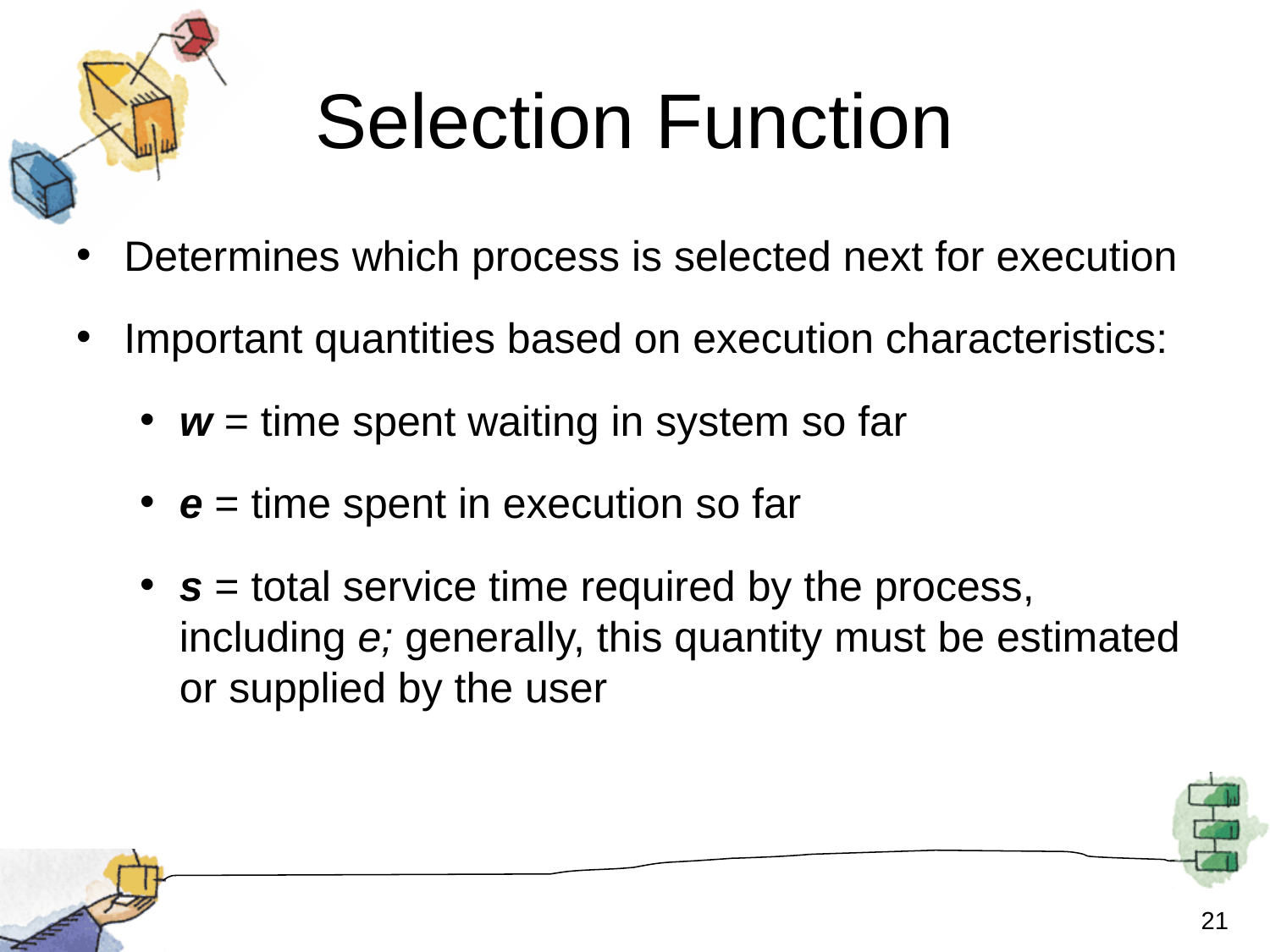

# Selection Function
Determines which process is selected next for execution
Important quantities based on execution characteristics:
w = time spent waiting in system so far
e = time spent in execution so far
s = total service time required by the process, including e; generally, this quantity must be estimated or supplied by the user